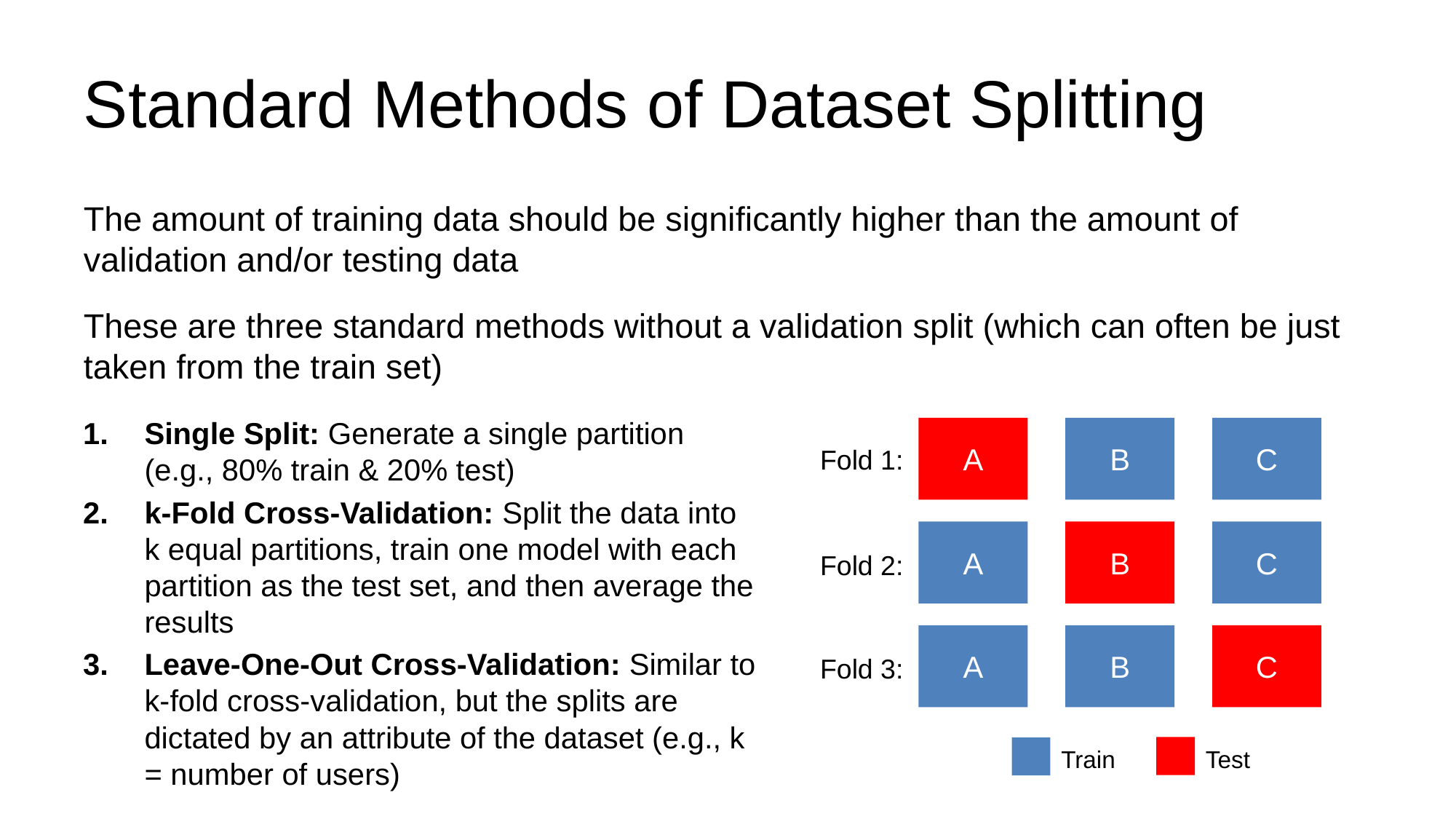

# Standard Methods of Dataset Splitting
The amount of training data should be significantly higher than the amount of validation and/or testing data
These are three standard methods without a validation split (which can often be just taken from the train set)
Single Split: Generate a single partition
(e.g., 80% train & 20% test)
k-Fold Cross-Validation: Split the data into
k equal partitions, train one model with each partition as the test set, and then average the results
Leave-One-Out Cross-Validation: Similar to
k-fold cross-validation, but the splits are dictated by an attribute of the dataset (e.g., k = number of users)
A
B
C
Fold 1:
A
B
C
Fold 2:
A
B
C
Fold 3:

Test

Train